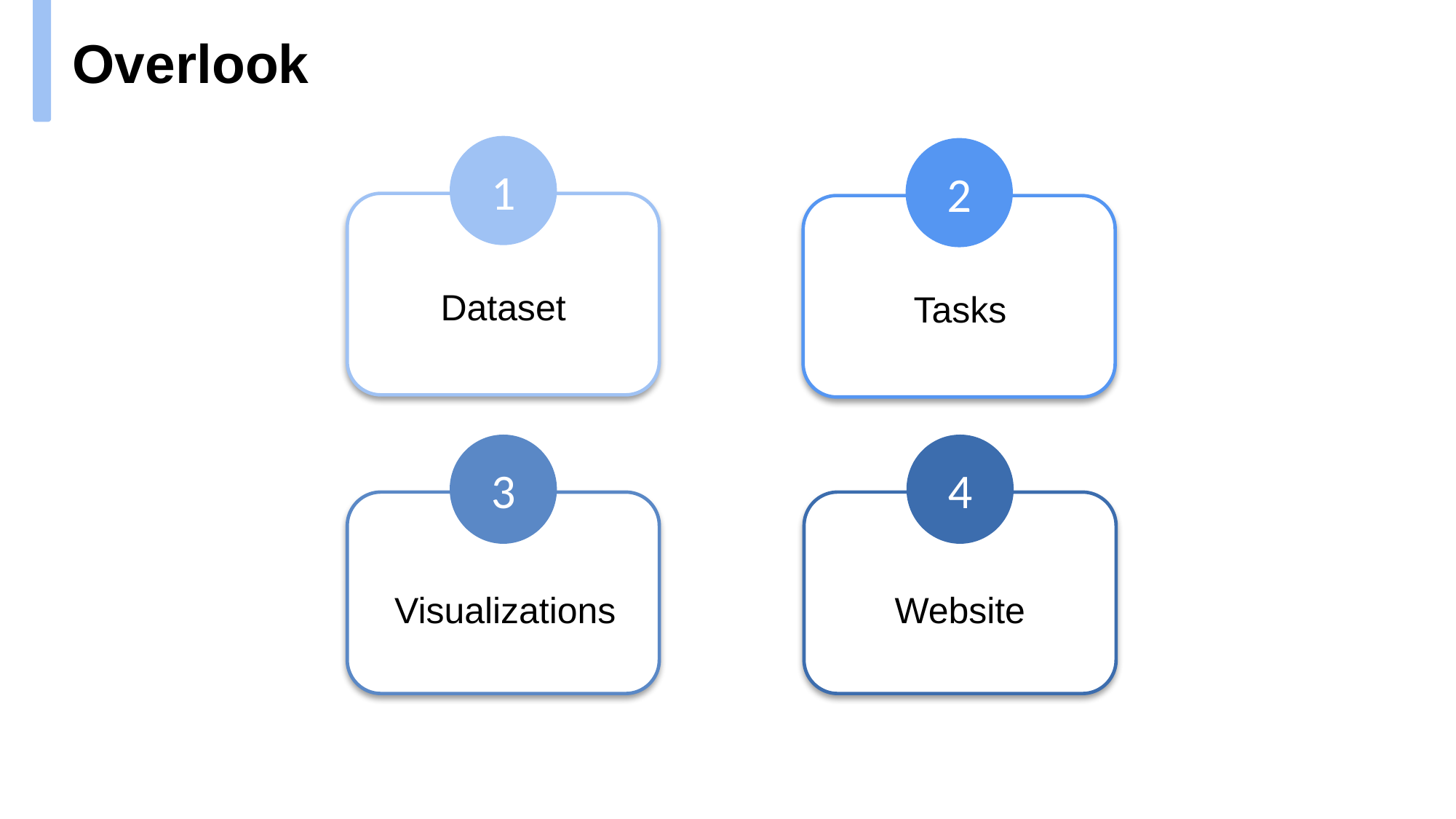

Overlook

1

Dataset
2

Tasks

3

Visualizations
4

Website